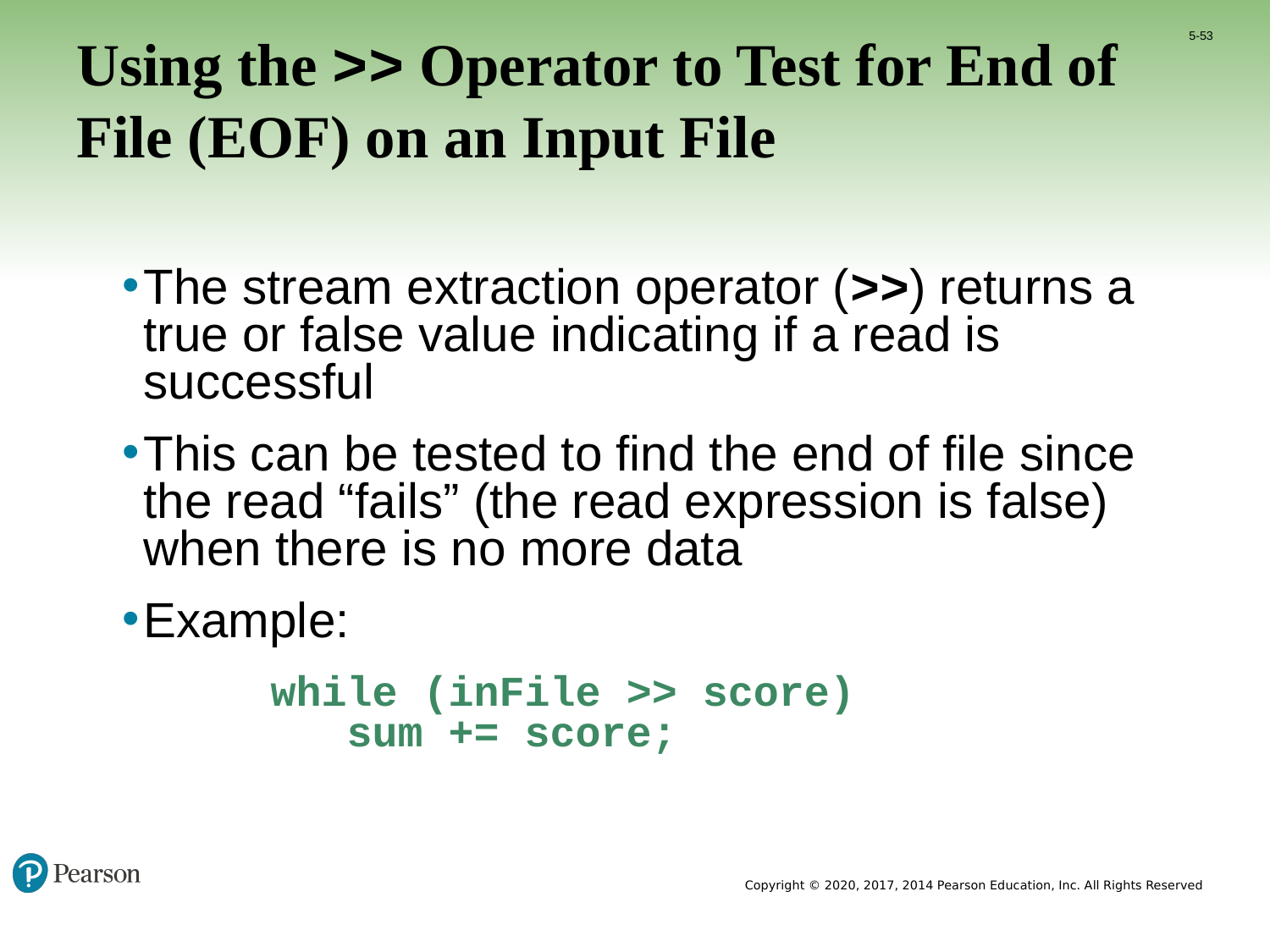

5-53
# Using the >> Operator to Test for End of File (EOF) on an Input File
The stream extraction operator (>>) returns a true or false value indicating if a read is successful
This can be tested to find the end of file since the read “fails” (the read expression is false) when there is no more data
Example:
		while (inFile >> score)
		   sum += score;